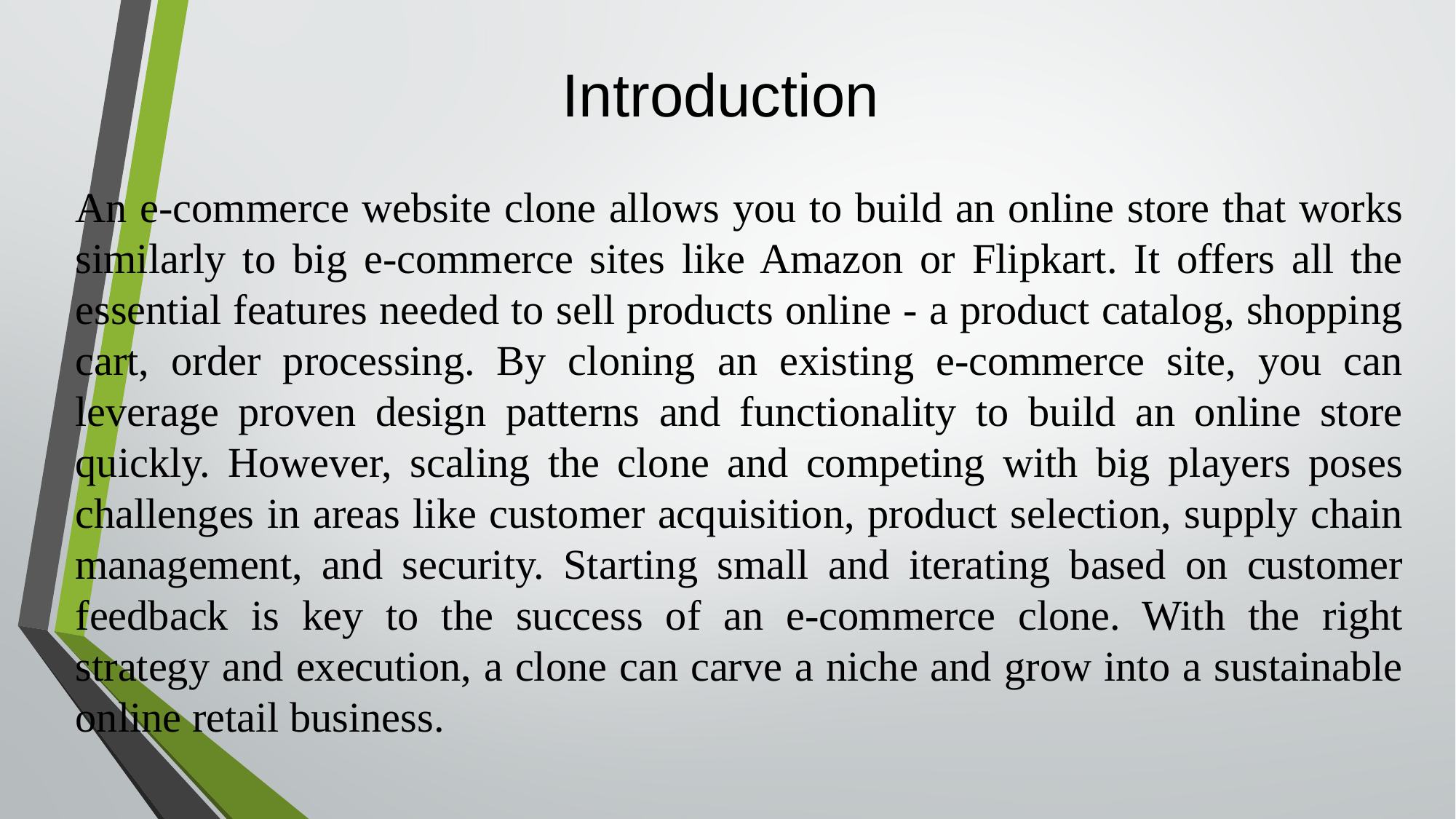

# Introduction
An e-commerce website clone allows you to build an online store that works similarly to big e-commerce sites like Amazon or Flipkart. It offers all the essential features needed to sell products online - a product catalog, shopping cart, order processing. By cloning an existing e-commerce site, you can leverage proven design patterns and functionality to build an online store quickly. However, scaling the clone and competing with big players poses challenges in areas like customer acquisition, product selection, supply chain management, and security. Starting small and iterating based on customer feedback is key to the success of an e-commerce clone. With the right strategy and execution, a clone can carve a niche and grow into a sustainable online retail business.